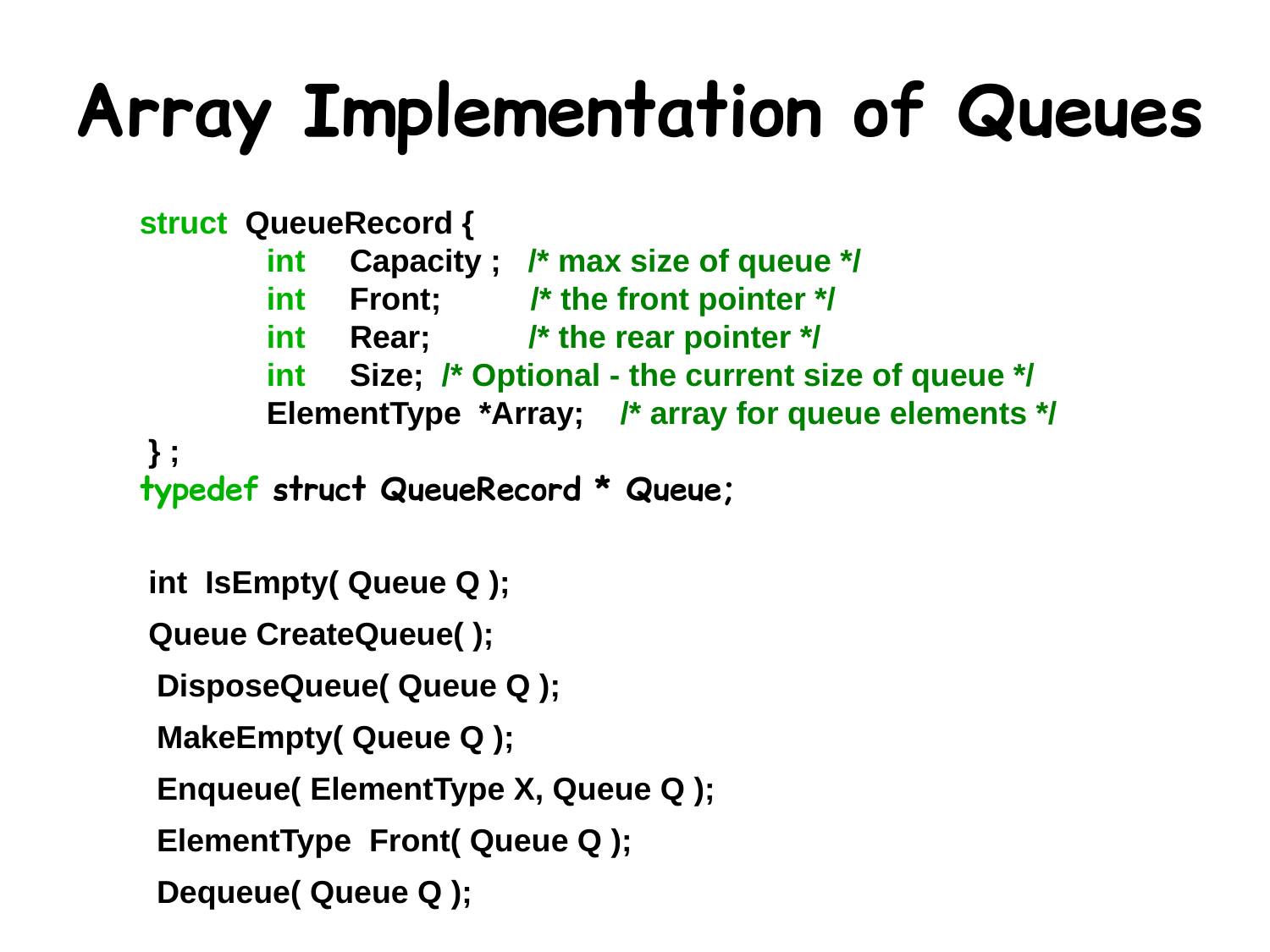

# Array Implementation of Queues
struct  QueueRecord {
	int     Capacity ;   /* max size of queue */
	int     Front;          /* the front pointer */
	int     Rear;           /* the rear pointer */
	int     Size;  /* Optional - the current size of queue */
	ElementType  *Array;    /* array for queue elements */
 } ;
typedef struct QueueRecord * Queue;

int  IsEmpty( Queue Q );
Queue CreateQueue( );
 DisposeQueue( Queue Q );
 MakeEmpty( Queue Q );
 Enqueue( ElementType X, Queue Q );
 ElementType  Front( Queue Q );
 Dequeue( Queue Q );